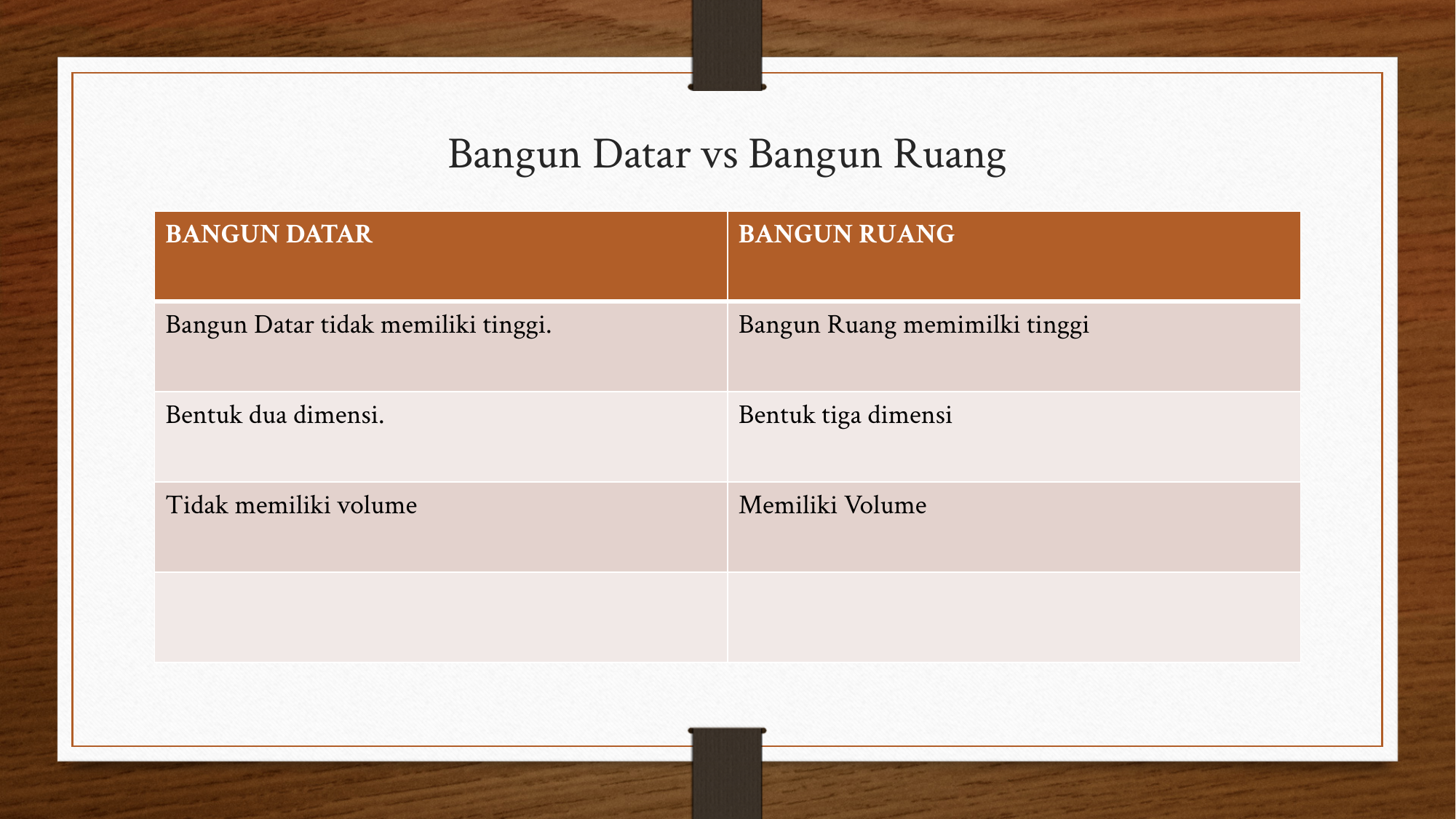

# Bangun Datar vs Bangun Ruang
| BANGUN DATAR | BANGUN RUANG |
| --- | --- |
| Bangun Datar tidak memiliki tinggi. | Bangun Ruang memimilki tinggi |
| Bentuk dua dimensi. | Bentuk tiga dimensi |
| Tidak memiliki volume | Memiliki Volume |
|  |  |